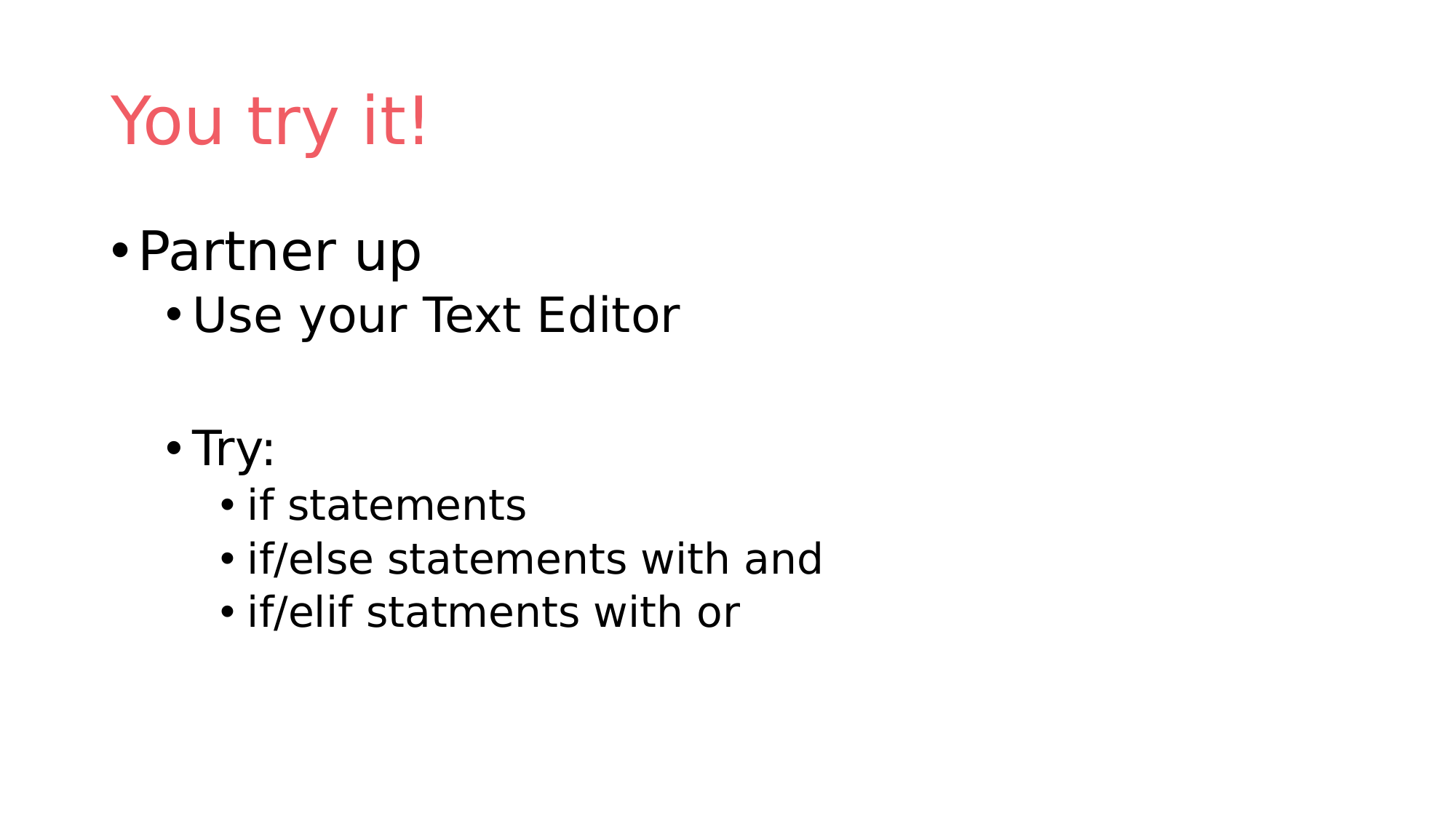

# You try it!
Partner up
Use your Text Editor

Try:
if statements
if/else statements with and
if/elif statments with or